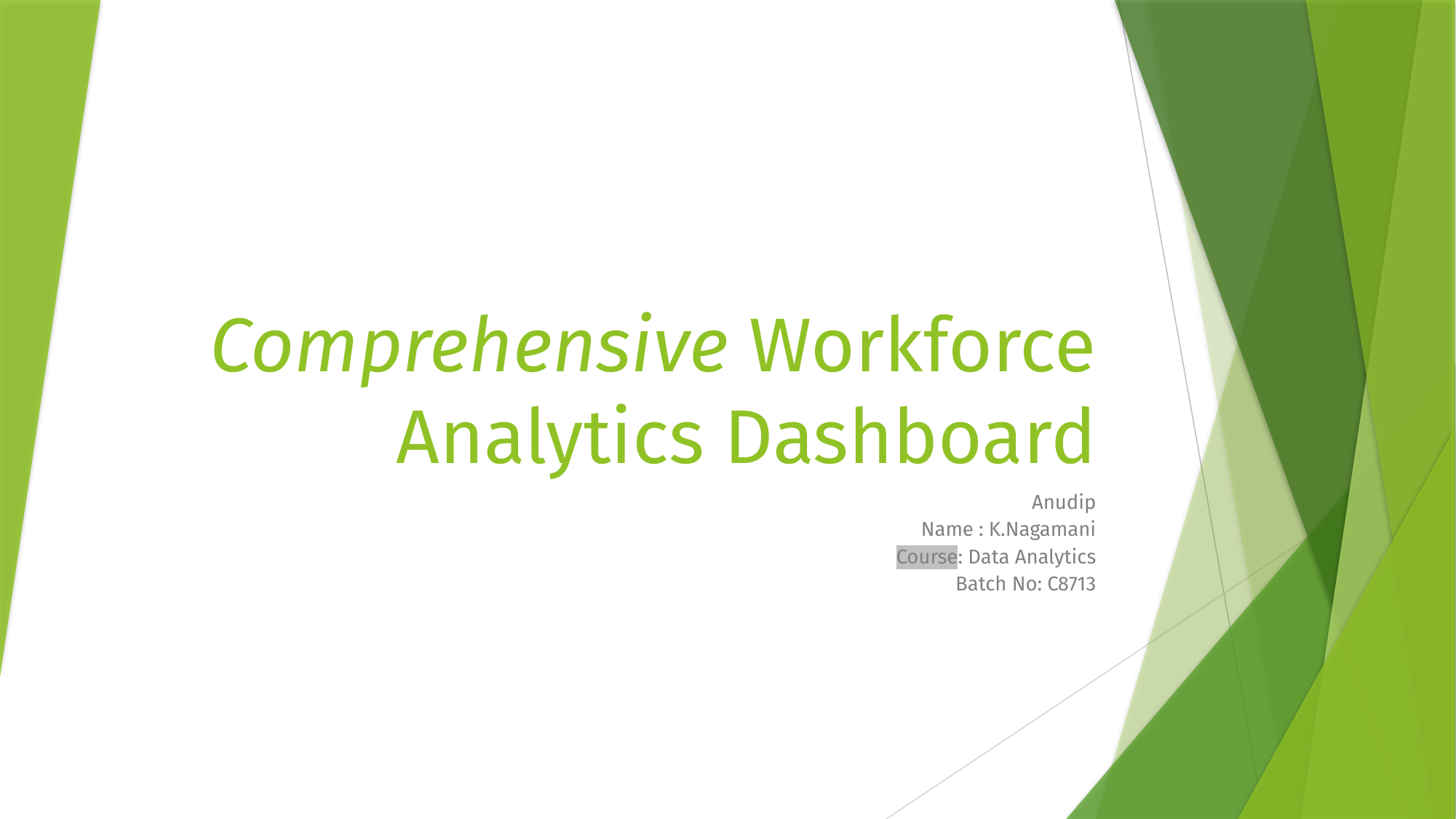

# Comprehensive Workforce Analytics Dashboard
Anudip
Name : K.Nagamani
Course: Data Analytics
Batch No: C8713